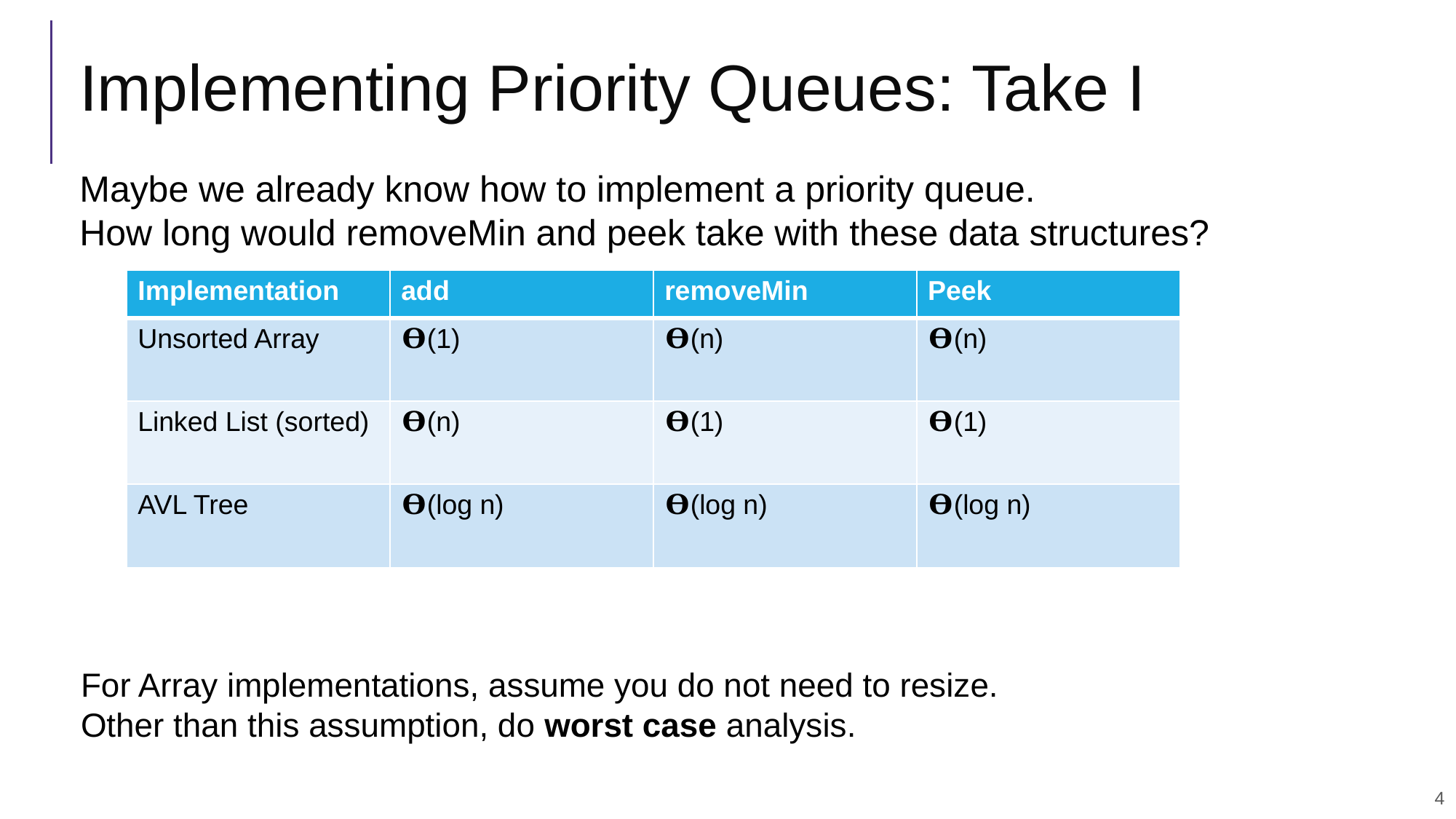

# Implementing Priority Queues: Take I
Maybe we already know how to implement a priority queue.
How long would removeMin and peek take with these data structures?
| Implementation | add | removeMin | Peek |
| --- | --- | --- | --- |
| Unsorted Array | 𝚹(1) | 𝚹(n) | 𝚹(n) |
| Linked List (sorted) | 𝚹(n) | 𝚹(1) | 𝚹(1) |
| AVL Tree | 𝚹(log n) | 𝚹(log n) | 𝚹(log n) |
For Array implementations, assume you do not need to resize.
Other than this assumption, do worst case analysis.